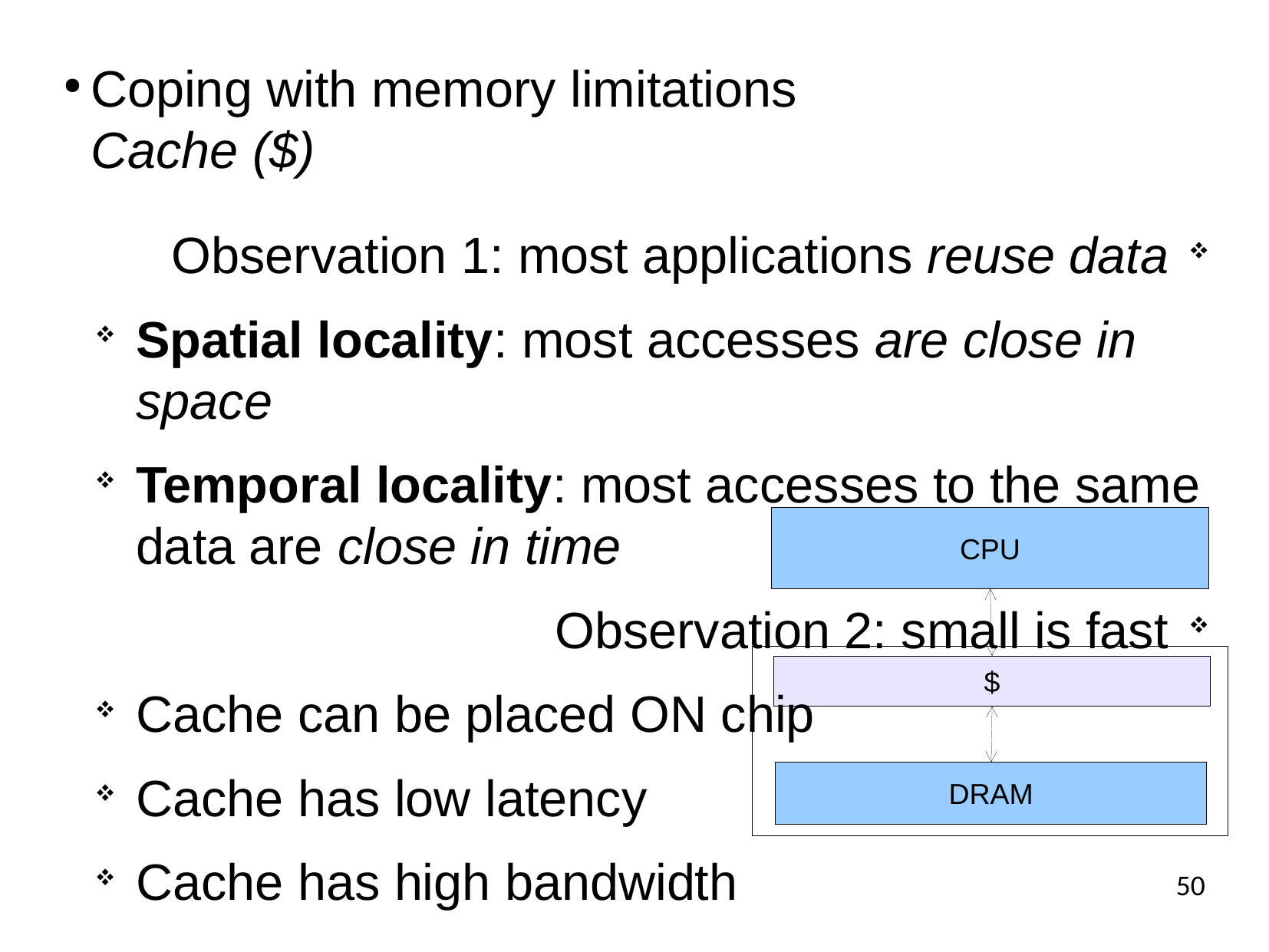

Coping with memory limitations
Cache ($)
Observation 1: most applications reuse data
Spatial locality: most accesses are close in space
Temporal locality: most accesses to the same data are close in time
Observation 2: small is fast
Cache can be placed ON chip
Cache has low latency
Cache has high bandwidth
CPU

$
DRAM
50